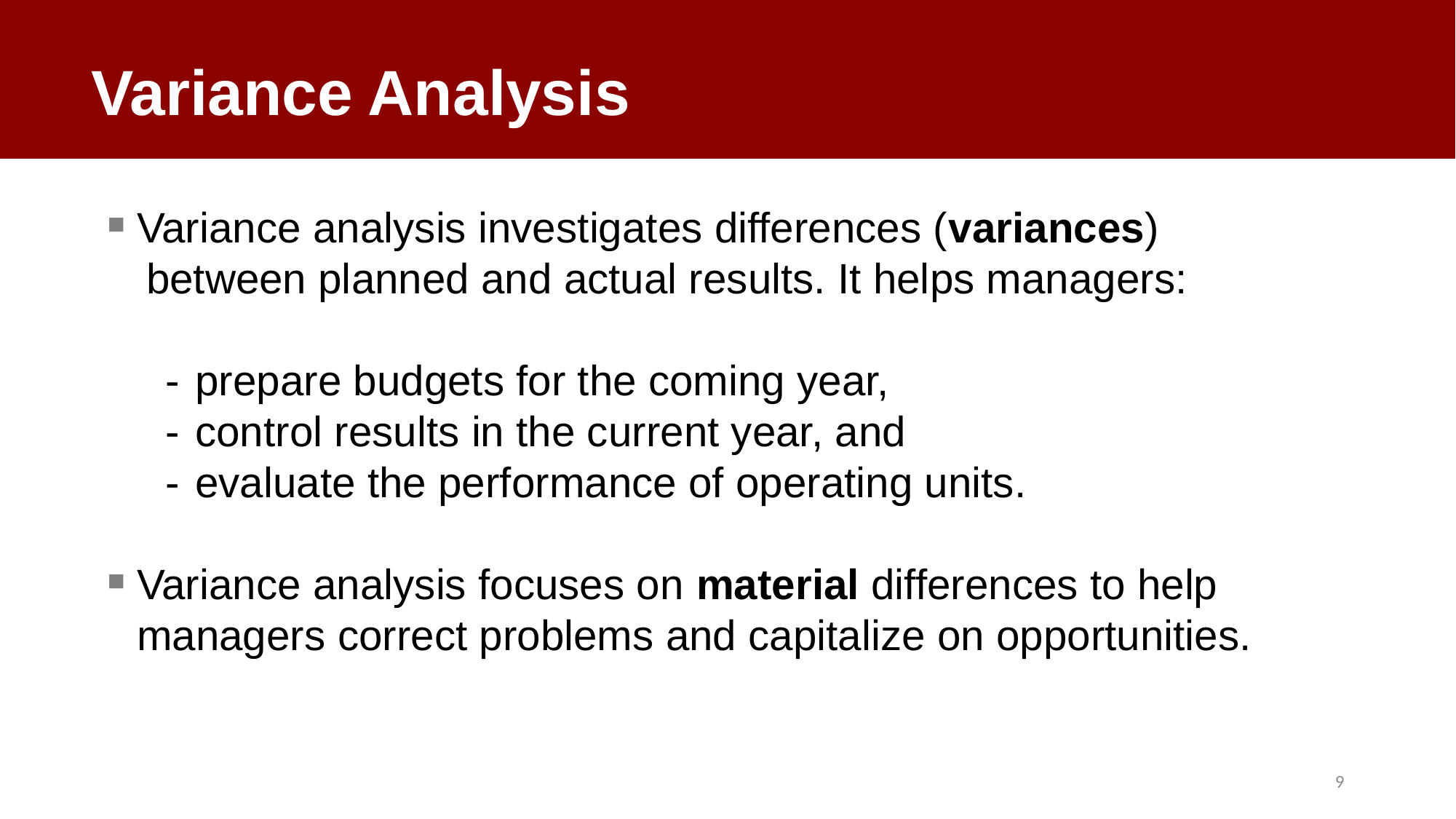

# Variance Analysis
Variance analysis investigates differences (variances)
   between planned and actual results. It helps managers:
-	prepare budgets for the coming year,
-	control results in the current year, and
-	evaluate the performance of operating units.
Variance analysis focuses on material differences to help managers correct problems and capitalize on opportunities.
9